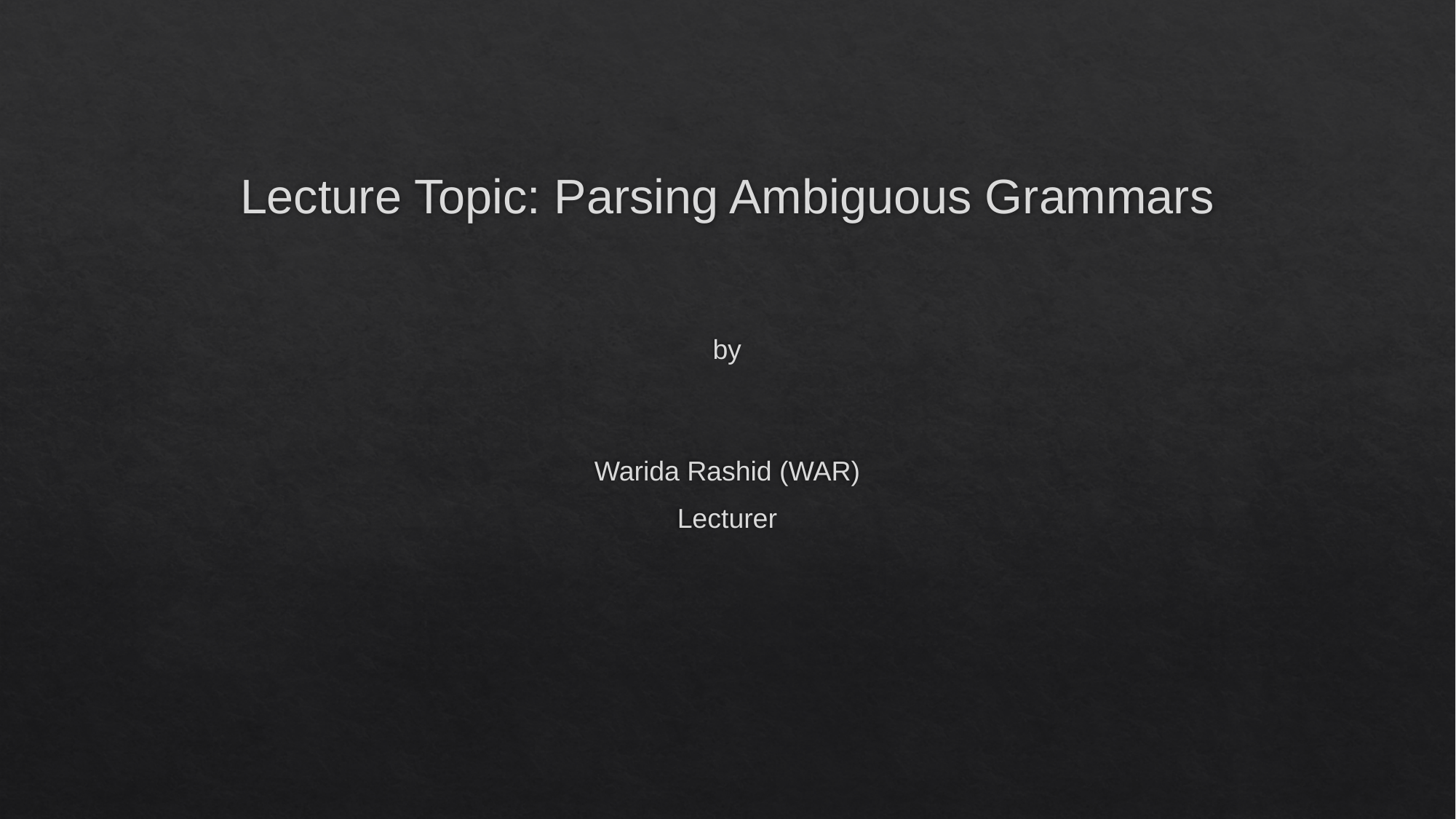

# Lecture Topic: Parsing Ambiguous Grammars
by
Warida Rashid (WAR)
Lecturer